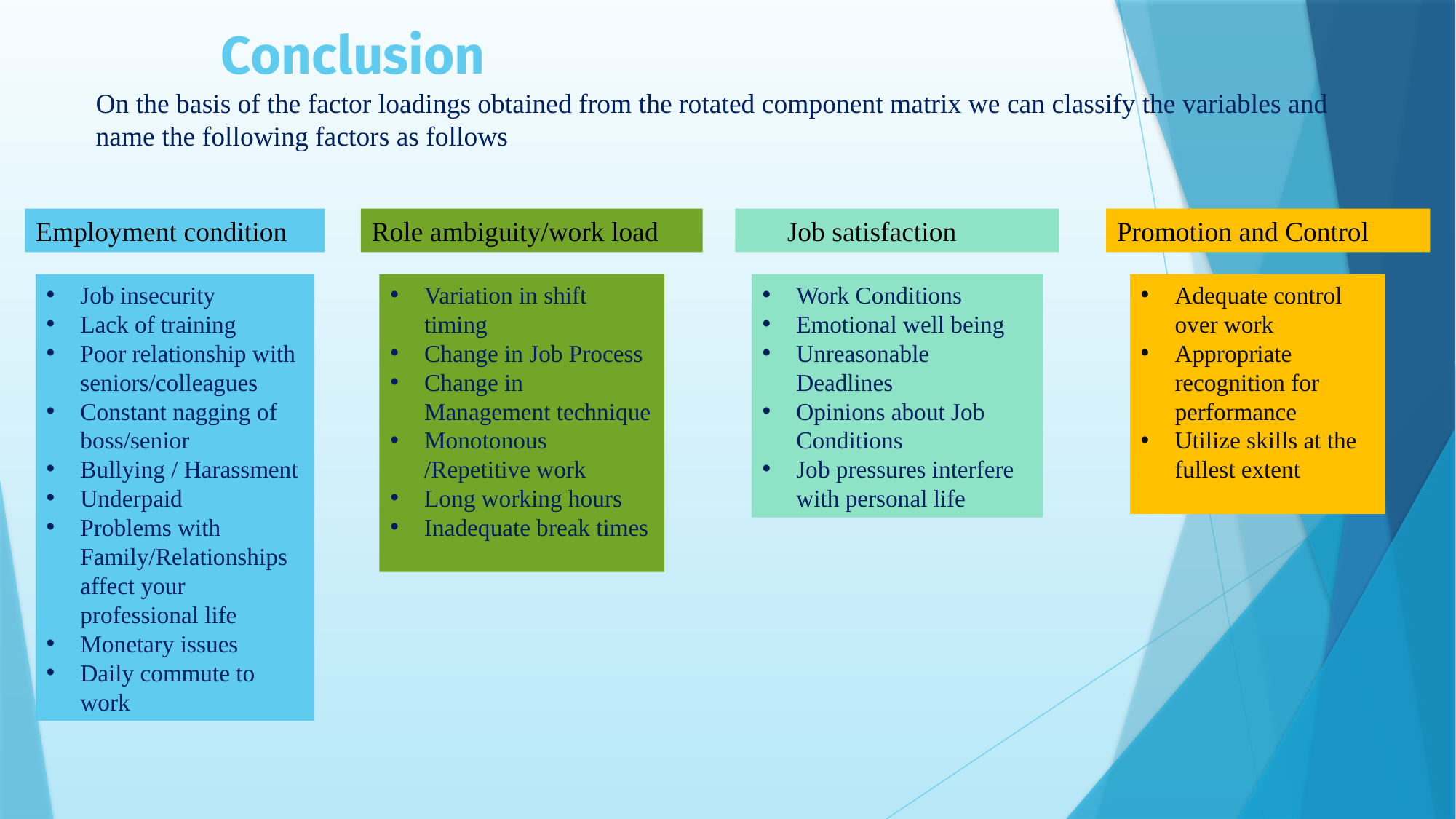

# Conclusion
On the basis of the factor loadings obtained from the rotated component matrix we can classify the variables and name the following factors as follows

Employment condition
Role ambiguity/work load
      Job satisfaction
Promotion and Control
Job insecurity
Lack of training
Poor relationship with seniors/colleagues
Constant nagging of boss/senior
Bullying / Harassment
Underpaid
Problems with Family/Relationships affect your professional life
Monetary issues
Daily commute to work
Variation in shift timing
Change in Job Process
Change in Management technique
Monotonous /Repetitive work
Long working hours
Inadequate break times

Work Conditions
Emotional well being
Unreasonable Deadlines
Opinions about Job Conditions
Job pressures interfere with personal life
Adequate control over work
Appropriate recognition for performance
Utilize skills at the fullest extent